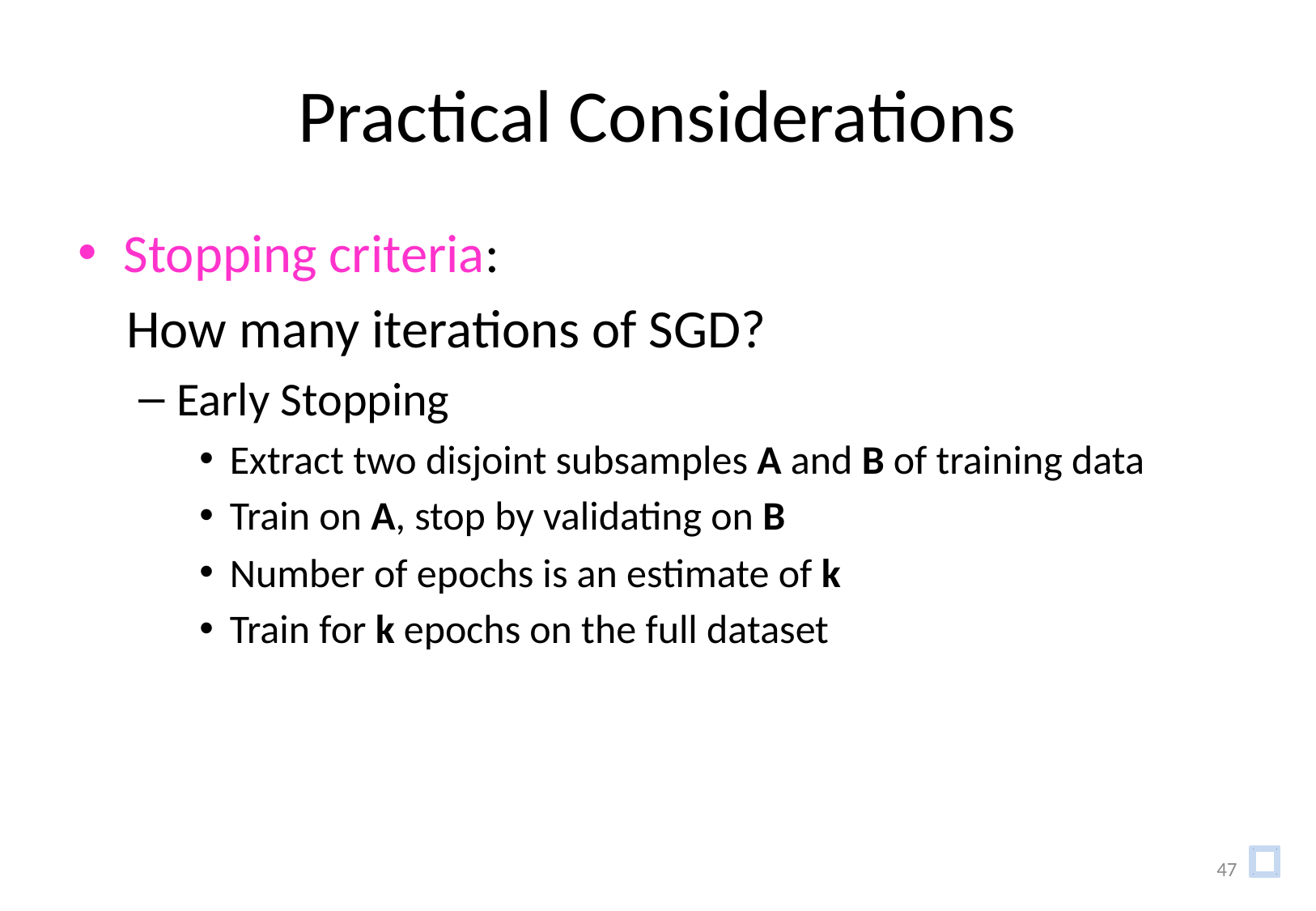

# Practical Considerations
Stopping criteria:
    How many iterations of SGD?
Early Stopping
Extract two disjoint subsamples A and B of training data
Train on A, stop by validating on B
Number of epochs is an estimate of k
Train for k epochs on the full dataset
47